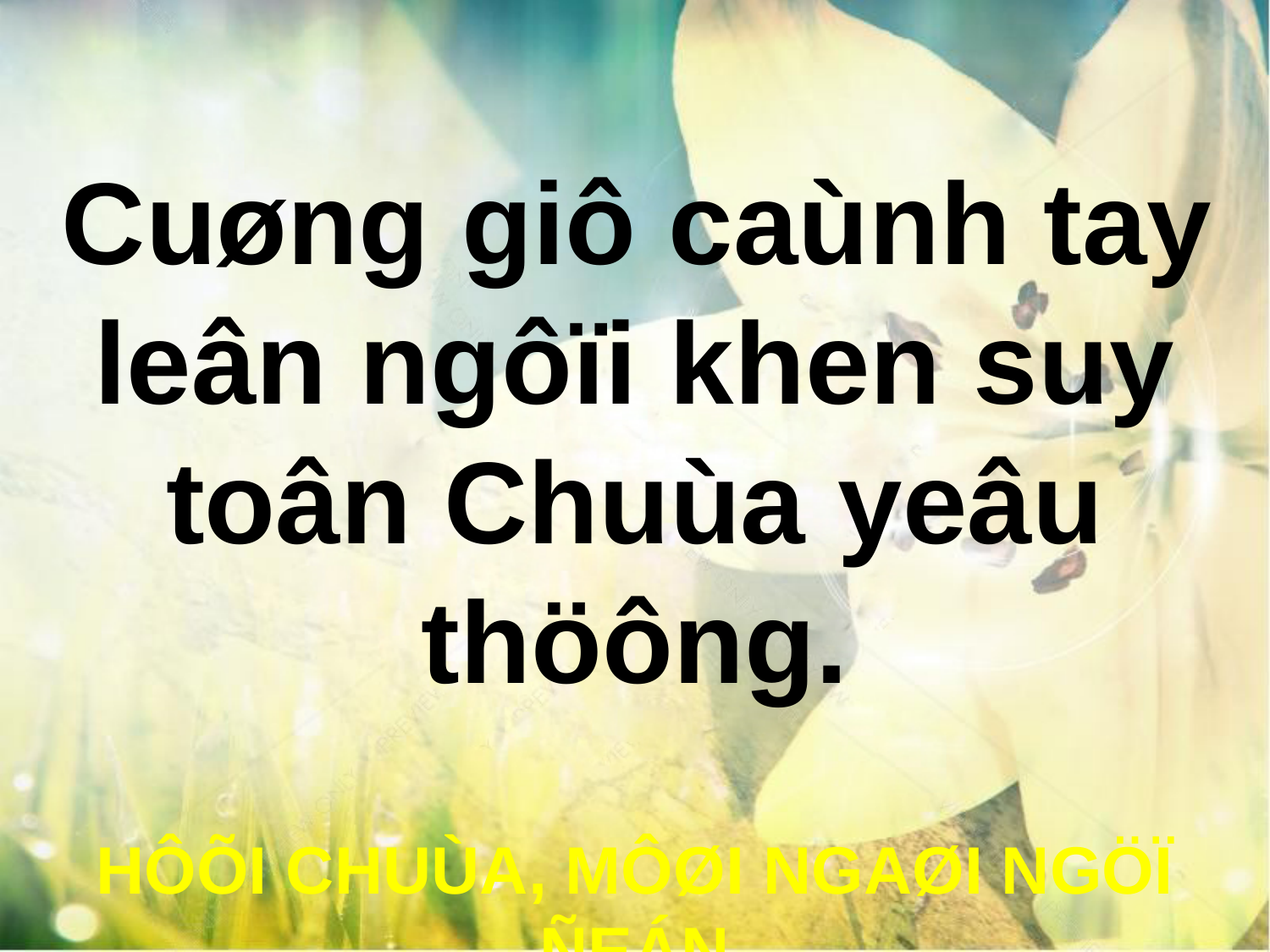

Cuøng giô caùnh tay
leân ngôïi khen suy toân Chuùa yeâu thöông.
HÔÕI CHUÙA, MÔØI NGAØI NGÖÏ ÑEÁN